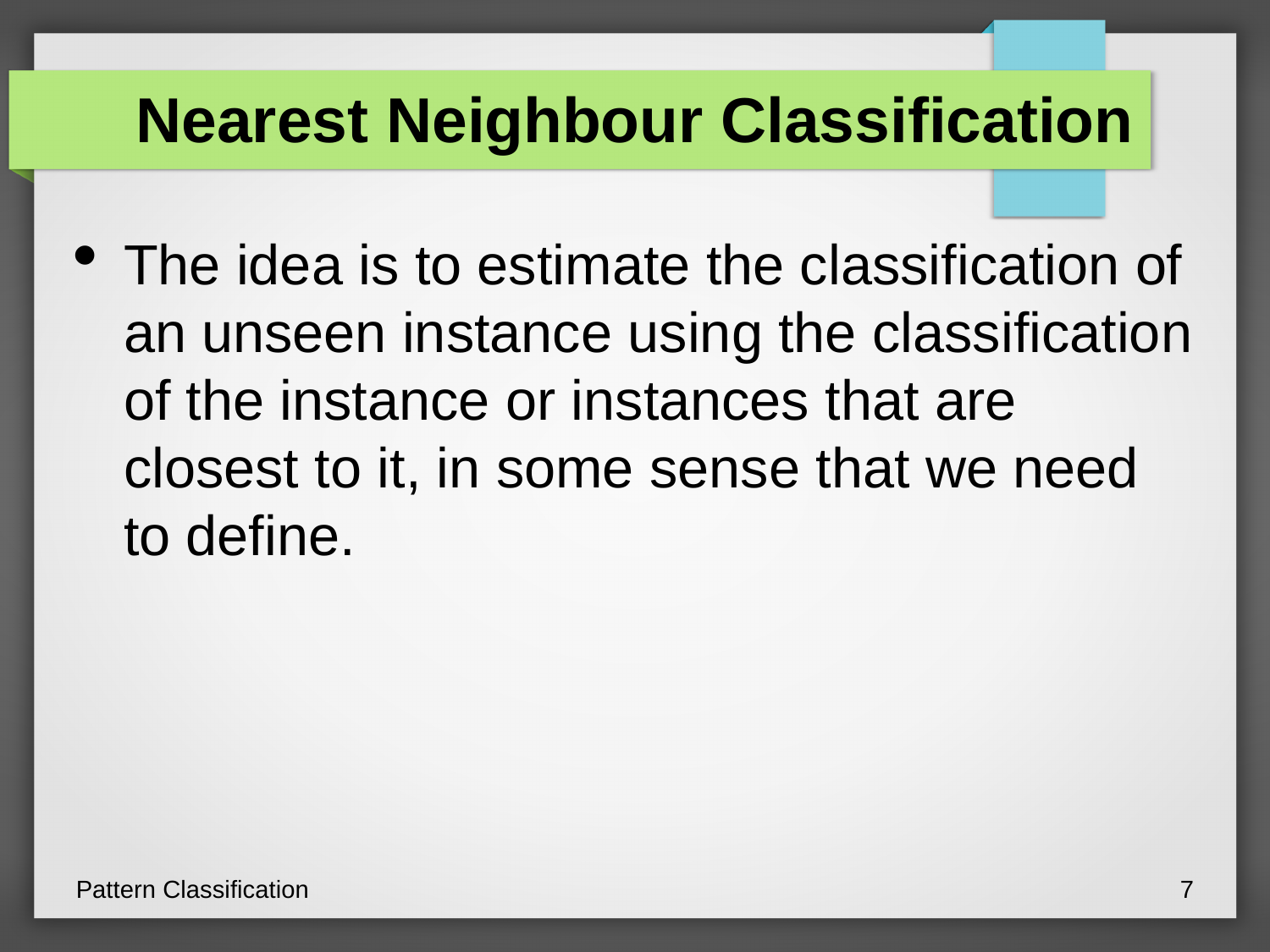

Nearest Neighbour Classification
The idea is to estimate the classification of an unseen instance using the classification of the instance or instances that are closest to it, in some sense that we need to define.
Pattern Classification
7